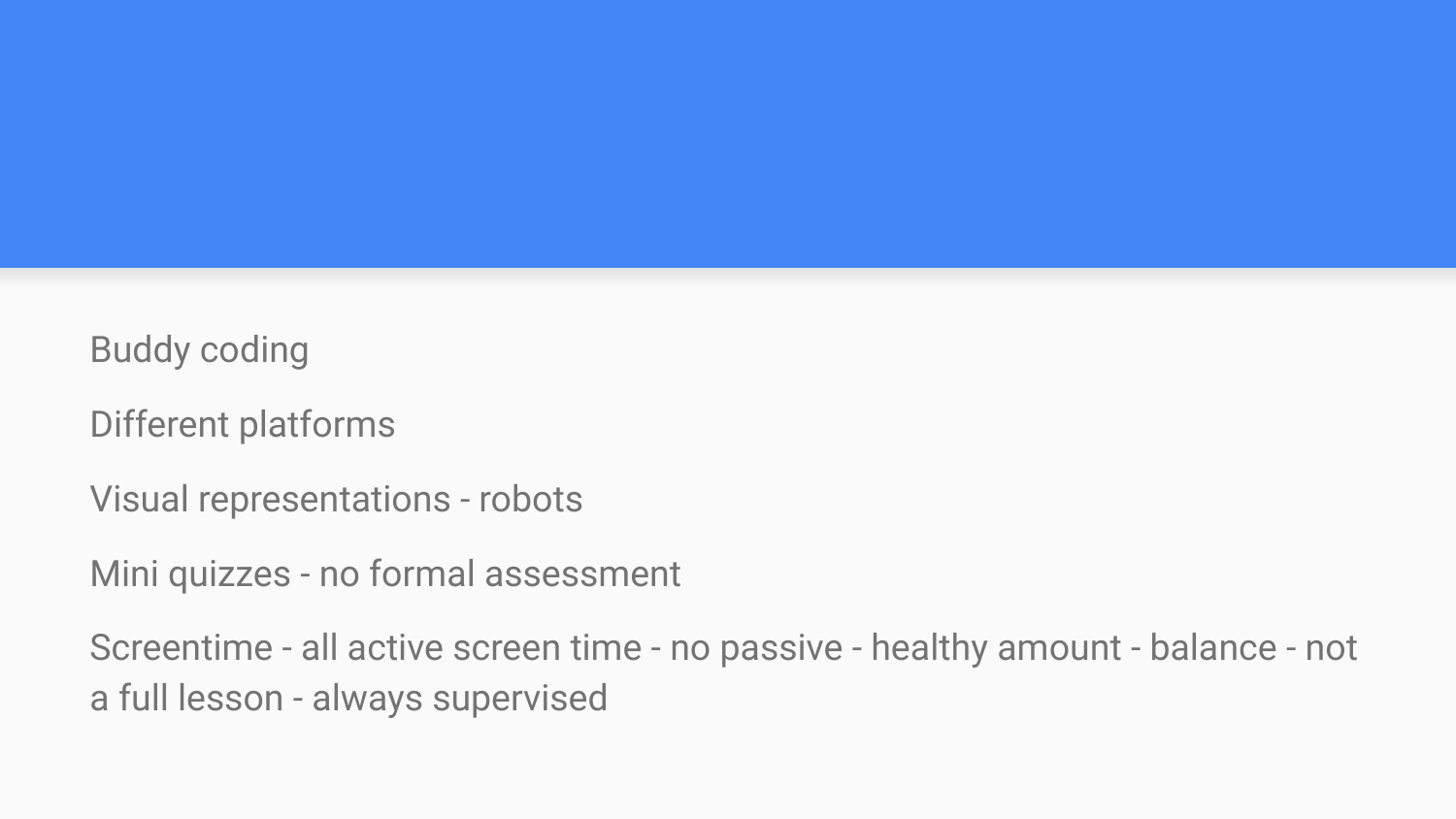

#
Buddy coding
Different platforms
Visual representations - robots
Mini quizzes - no formal assessment
Screentime - all active screen time - no passive - healthy amount - balance - not a full lesson - always supervised